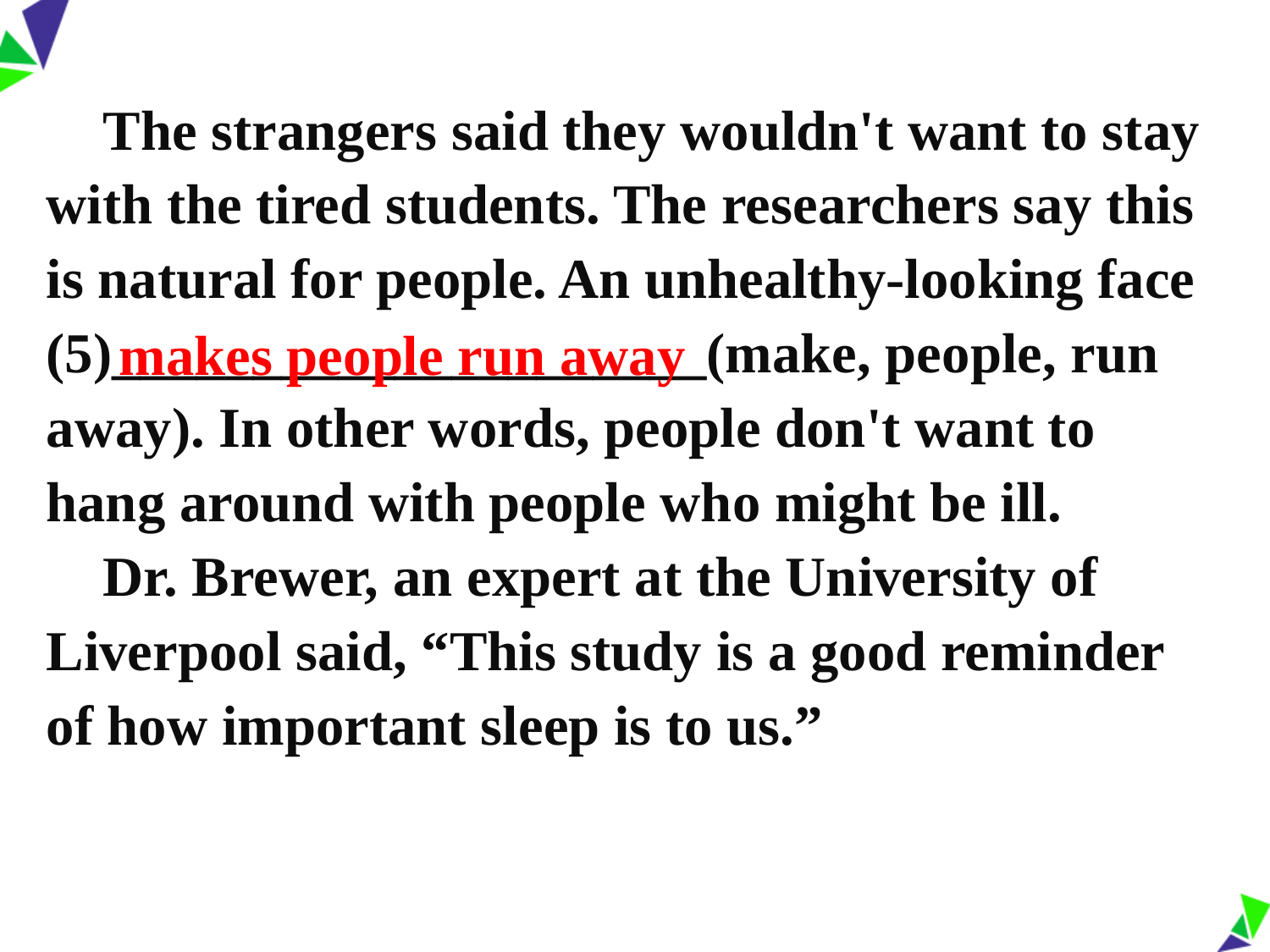

The strangers said they wouldn't want to stay with the tired students. The researchers say this is natural for people. An unhealthy-looking face (5)_____________________(make, people, run away). In other words, people don't want to hang around with people who might be ill.
    Dr. Brewer, an expert at the University of
Liverpool said, “This study is a good reminder of how important sleep is to us.”
makes people run away